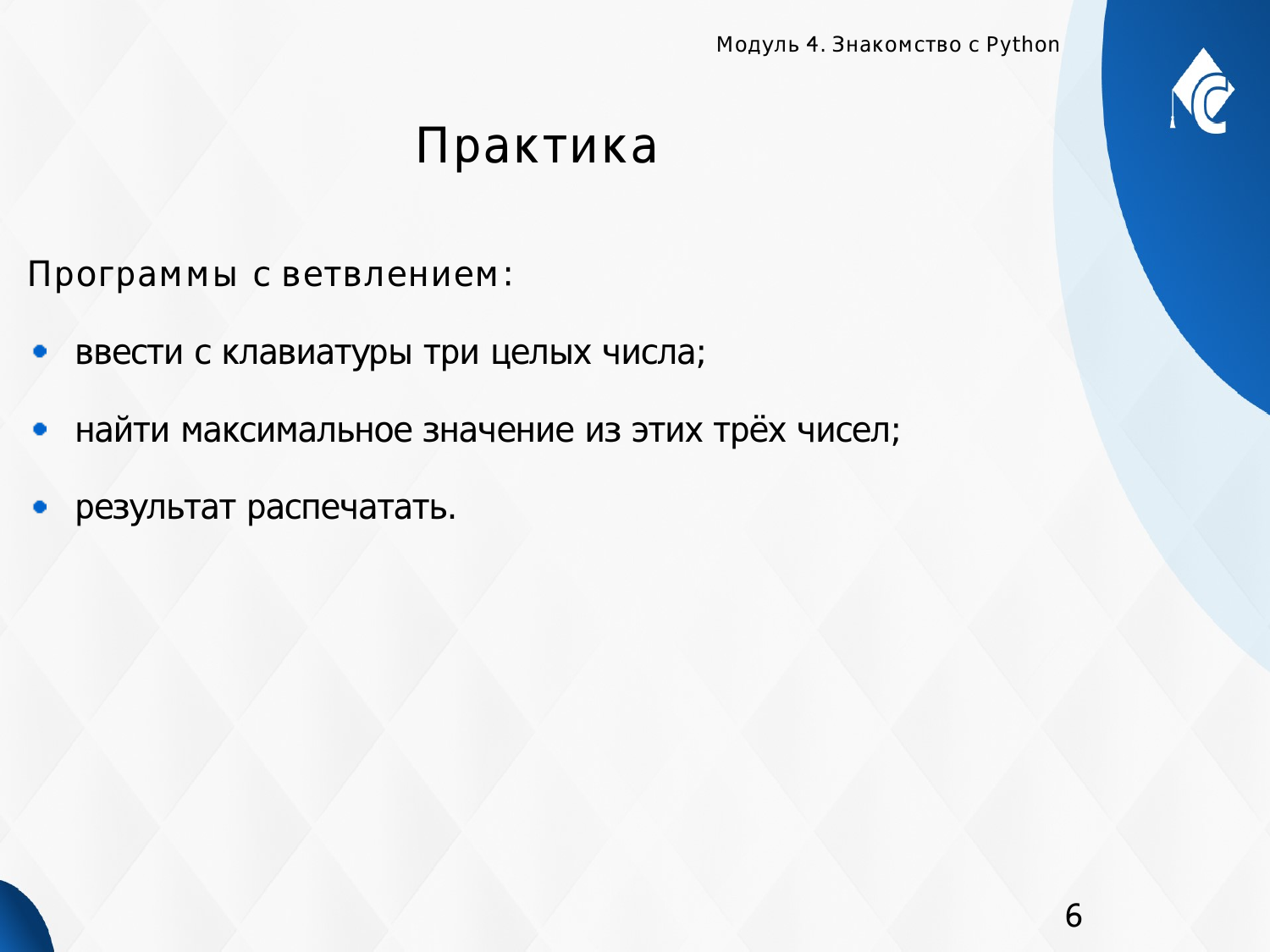

Модуль 4. Знакомство с Python
# Практика
Программы с ветвлением:
ввести с клавиатуры три целых числа;
найти максимальное значение из этих трёх чисел;
результат распечатать.
6